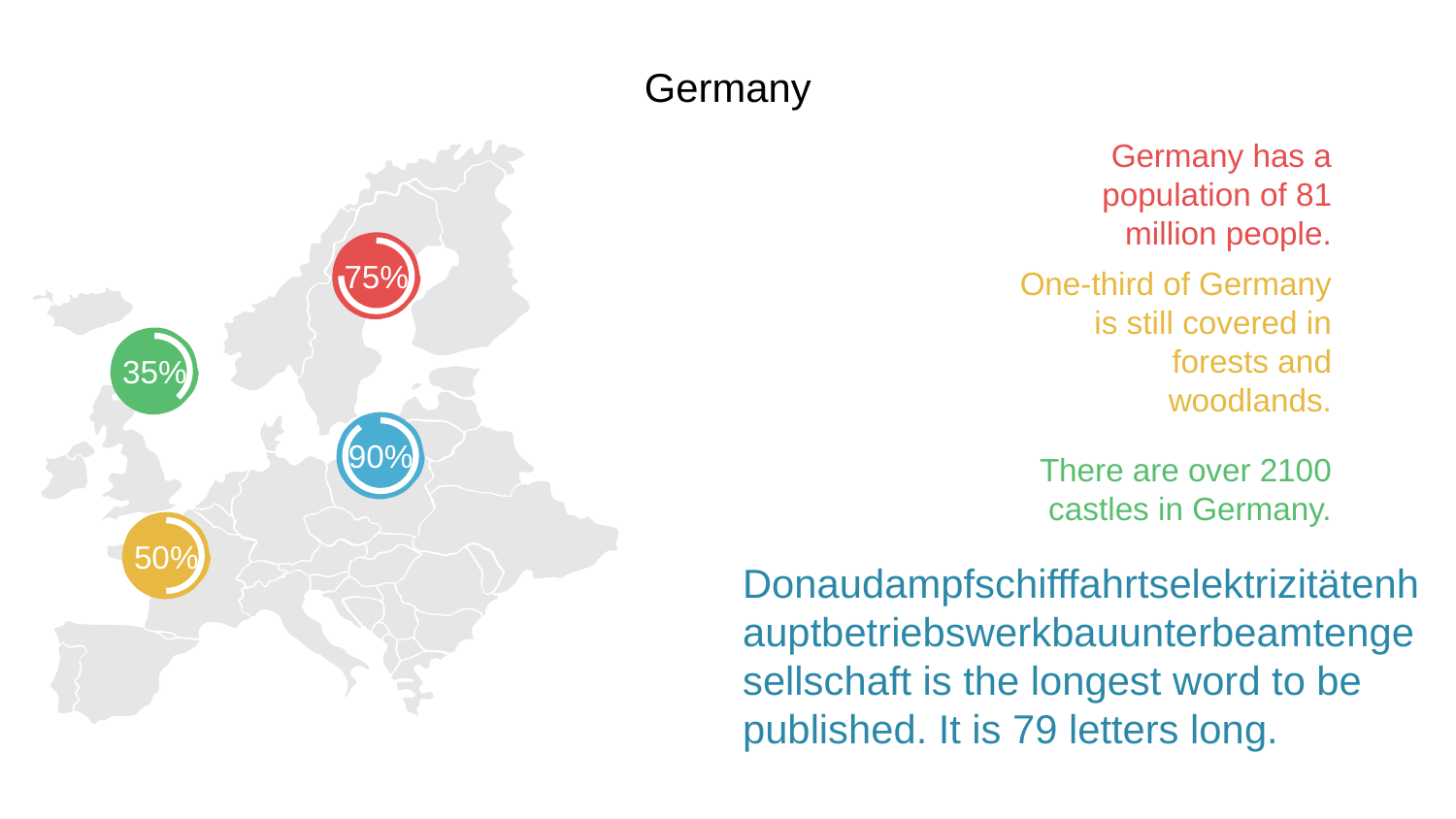

# Germany

Germany has a population of 81 million people.

75%
One-third of Germany is still covered in forests and woodlands.

35%

90%
There are over 2100 castles in Germany.

50%
Donaudampfschifffahrtselektrizitätenhauptbetriebswerkbauunterbeamtengesellschaft is the longest word to be published. It is 79 letters long.